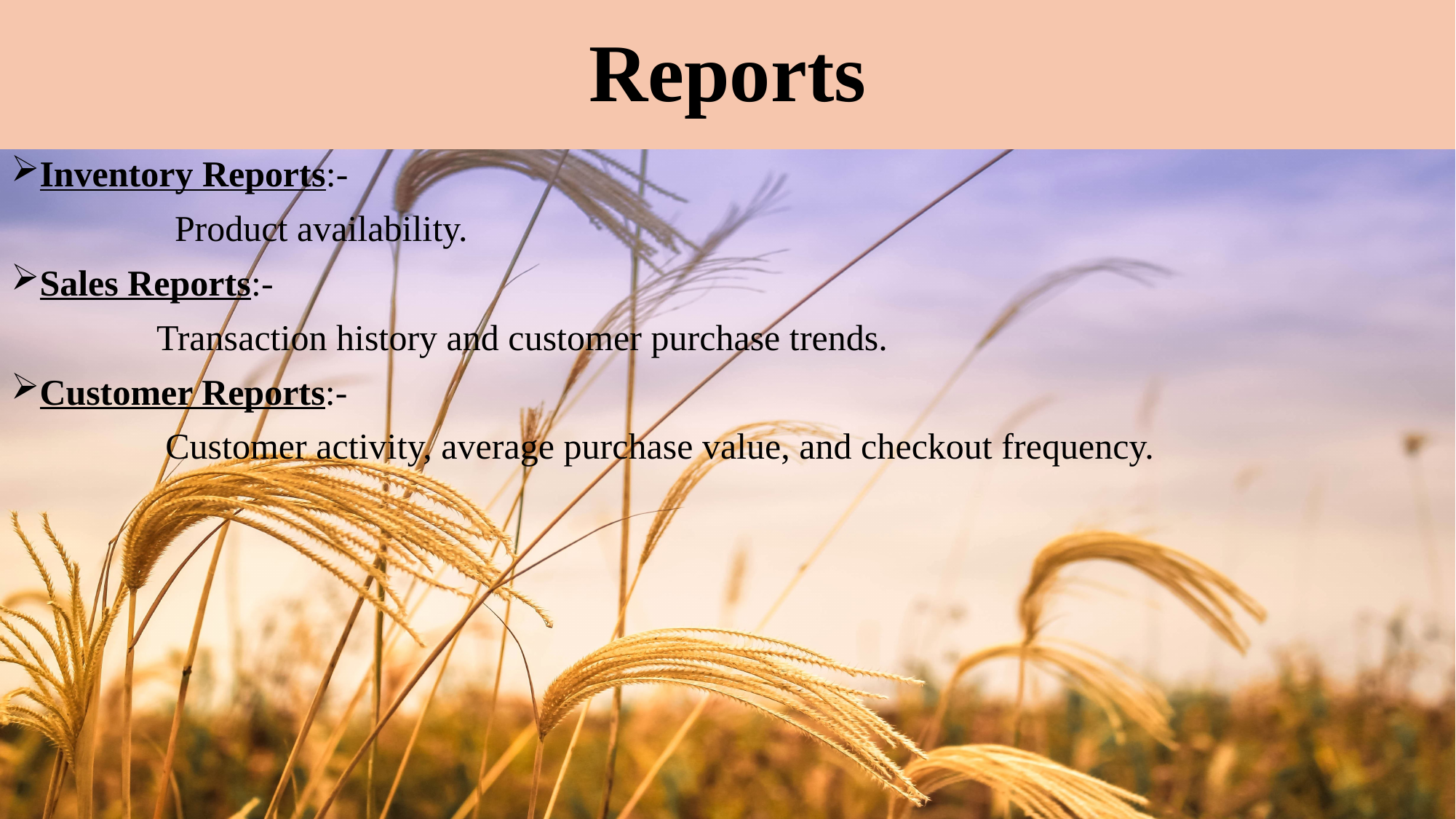

# Reports
Inventory Reports:-
                  Product availability.
Sales Reports:-
                Transaction history and customer purchase trends.
Customer Reports:-
                 Customer activity, average purchase value, and checkout frequency.